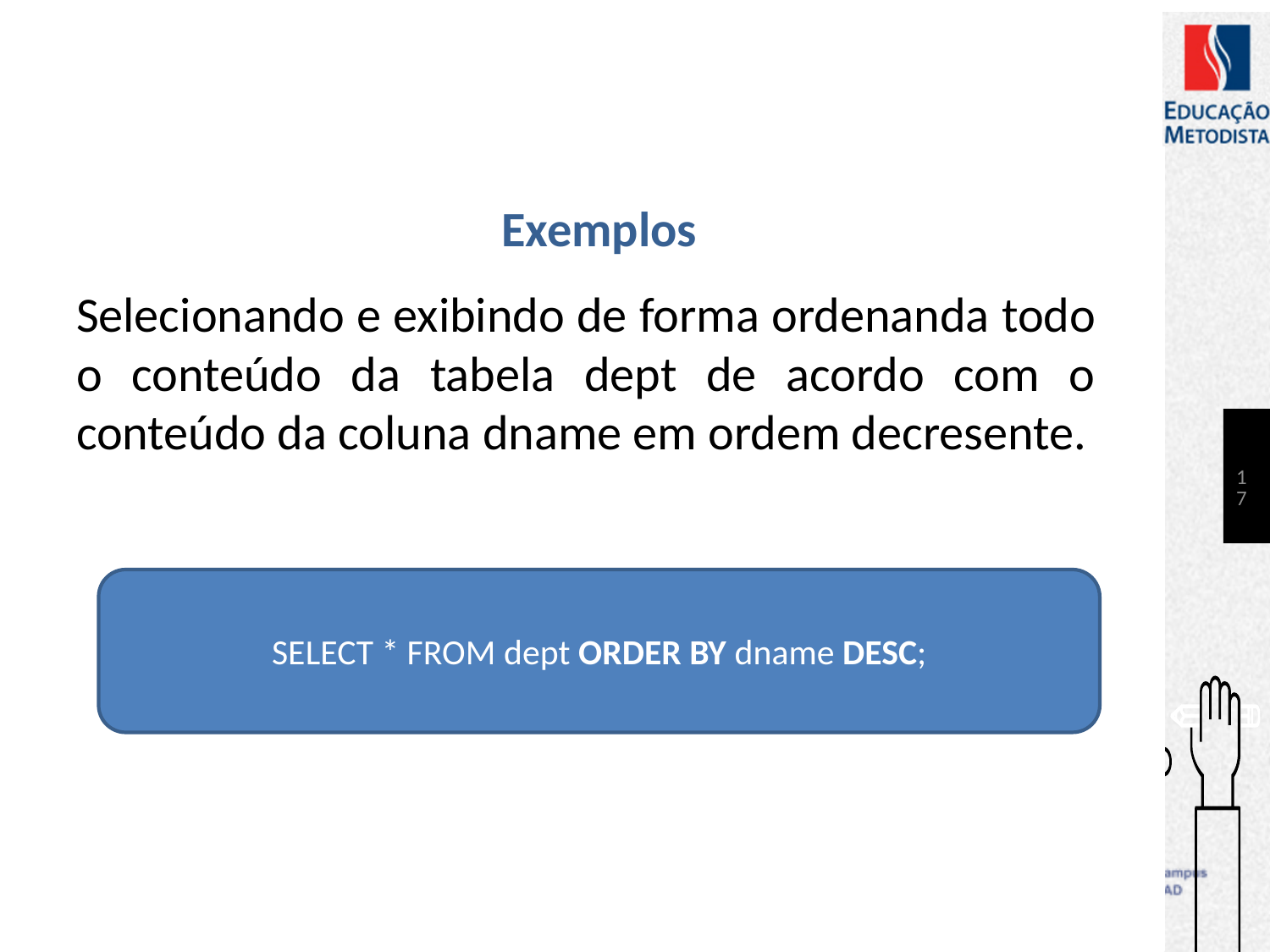

# Exemplos
Selecionando e exibindo de forma ordenanda todo o conteúdo da tabela dept de acordo com o conteúdo da coluna dname em ordem decresente.

17
SELECT * FROM dept ORDER BY dname DESC;